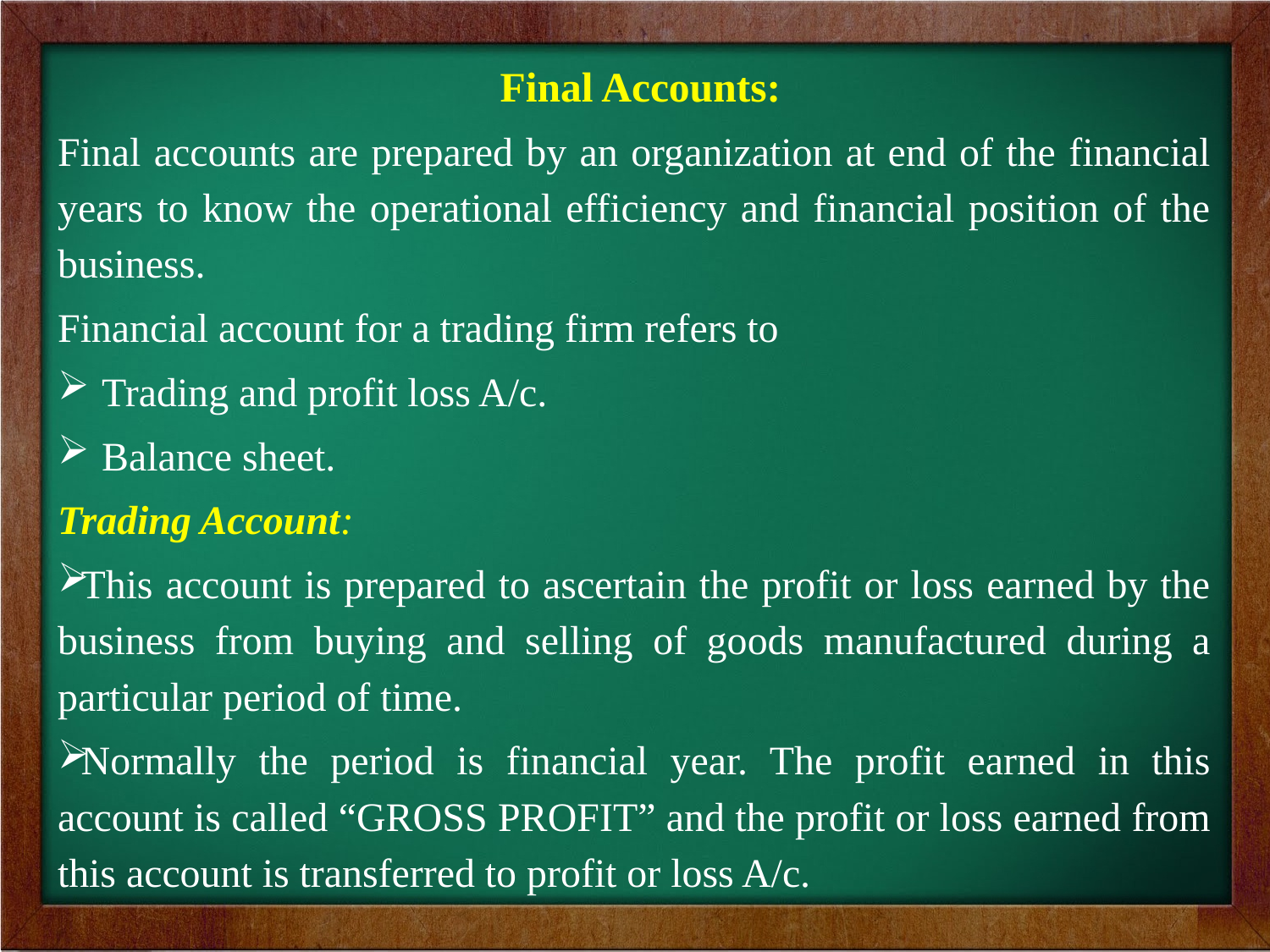

Final Accounts:
Final accounts are prepared by an organization at end of the financial years to know the operational efficiency and financial position of the business.
Financial account for a trading firm refers to
Trading and profit loss A/c.
Balance sheet.
Trading Account:
This account is prepared to ascertain the profit or loss earned by the business from buying and selling of goods manufactured during a particular period of time.
Normally the period is financial year. The profit earned in this account is called “GROSS PROFIT” and the profit or loss earned from this account is transferred to profit or loss A/c.